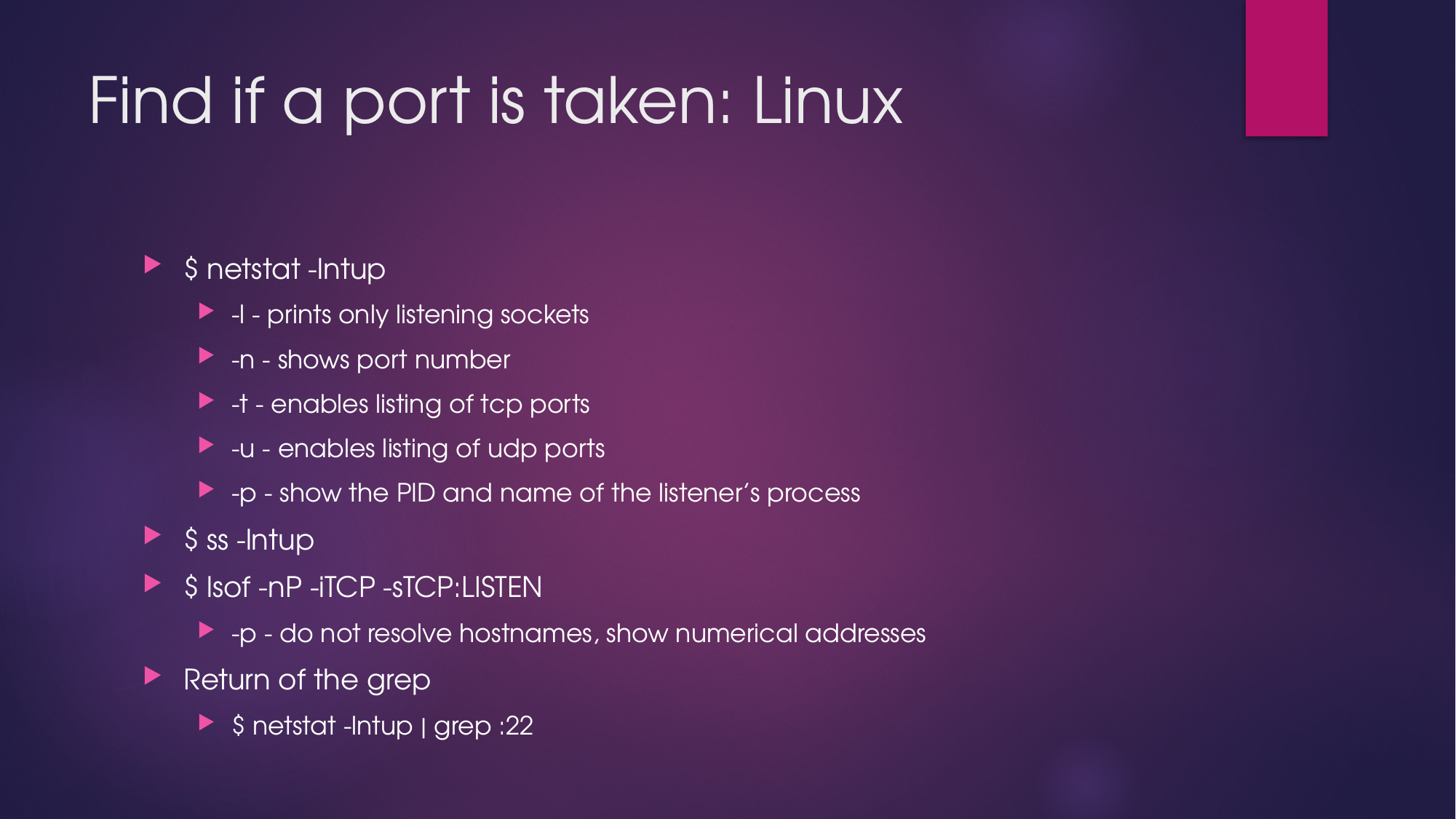

# Find if a port is taken: Linux
$ netstat -lntup
-l - prints only listening sockets
-n - shows port number
-t - enables listing of tcp ports
-u - enables listing of udp ports
-p - show the PID and name of the listener’s process
$ ss -lntup
$ lsof -nP -iTCP -sTCP:LISTEN
-p - do not resolve hostnames, show numerical addresses
Return of the grep
$ netstat -lntup | grep :22